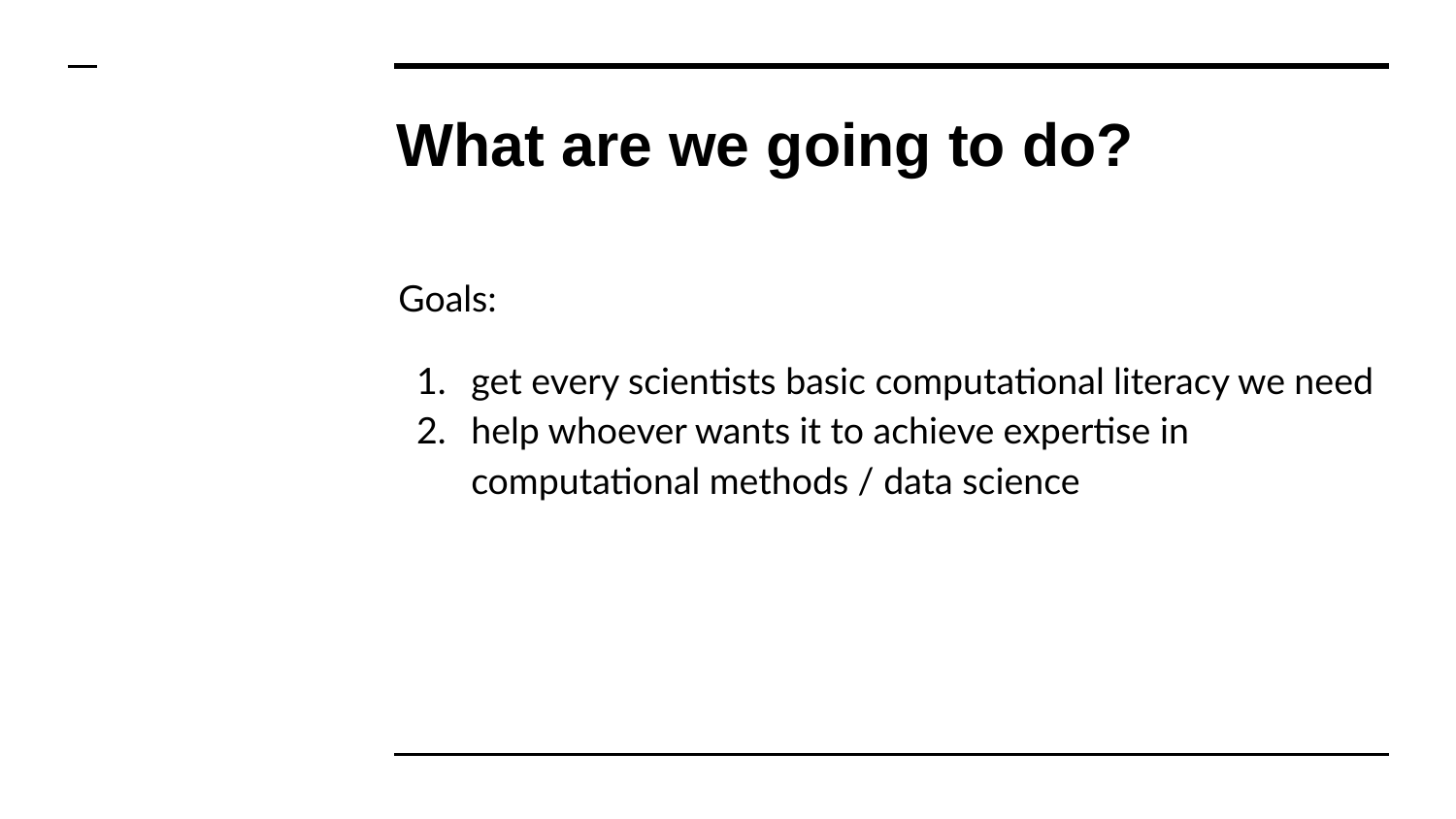

# What are we going to do?
Goals:
get every scientists basic computational literacy we need
help whoever wants it to achieve expertise in computational methods / data science